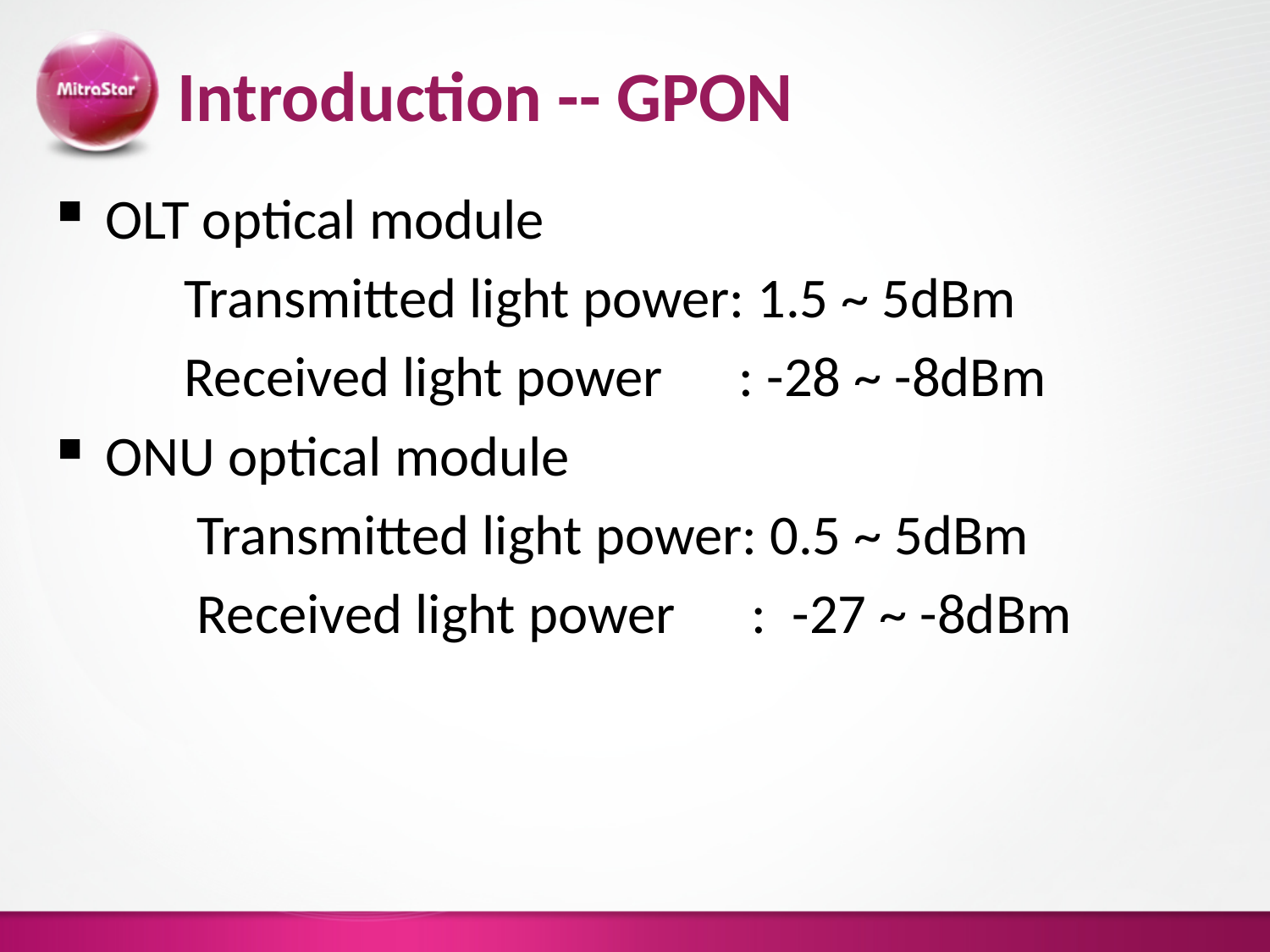

# Introduction -- GPON
OLT optical module
	Transmitted light power: 1.5 ~ 5dBm
	Received light power      : -28 ~ -8dBm
ONU optical module
	 Transmitted light power: 0.5 ~ 5dBm
	 Received light power      :  -27 ~ -8dBm